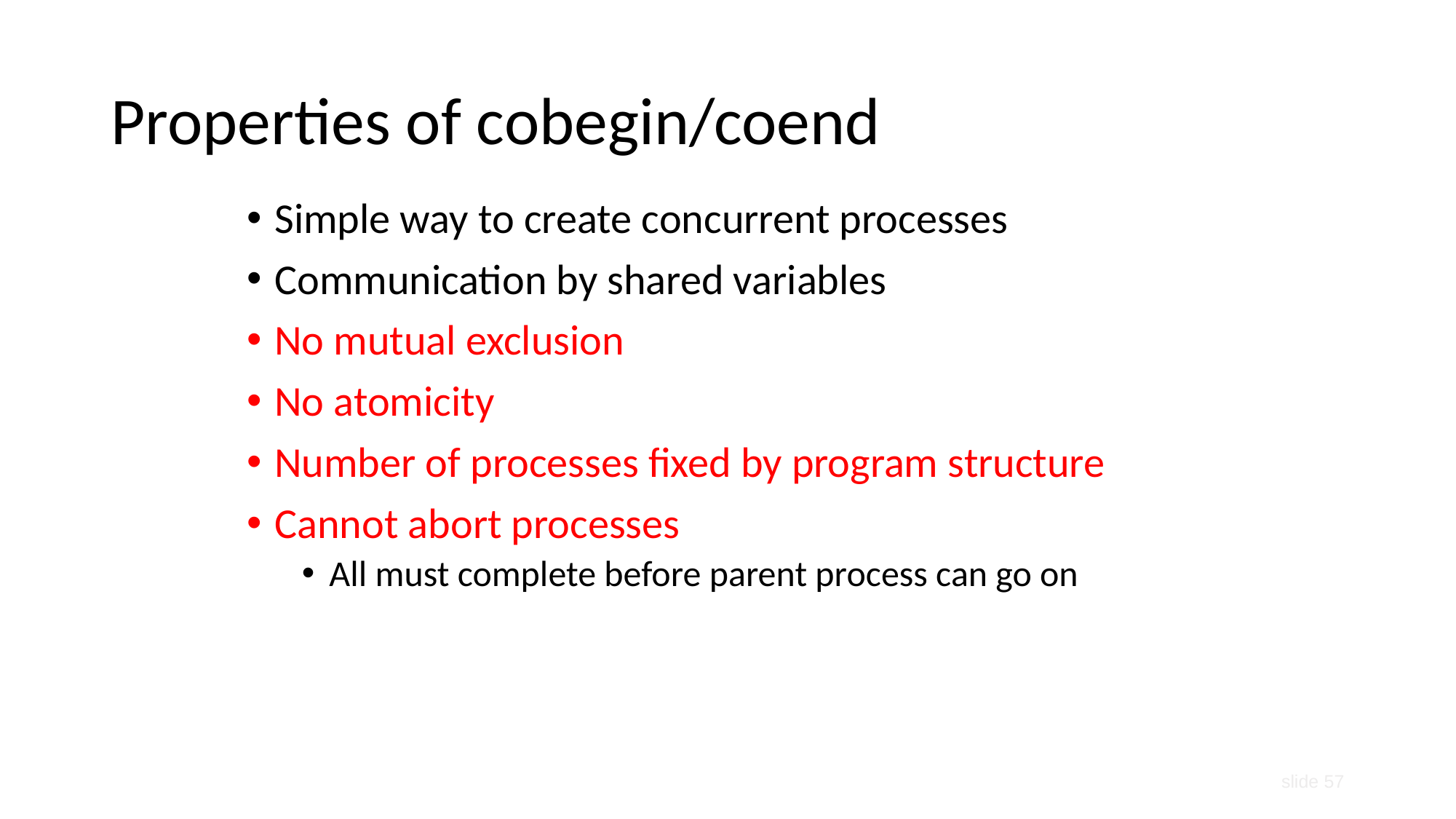

Properties of cobegin/coend
Simple way to create concurrent processes
Communication by shared variables
No mutual exclusion
No atomicity
Number of processes fixed by program structure
Cannot abort processes
All must complete before parent process can go on
slide 57